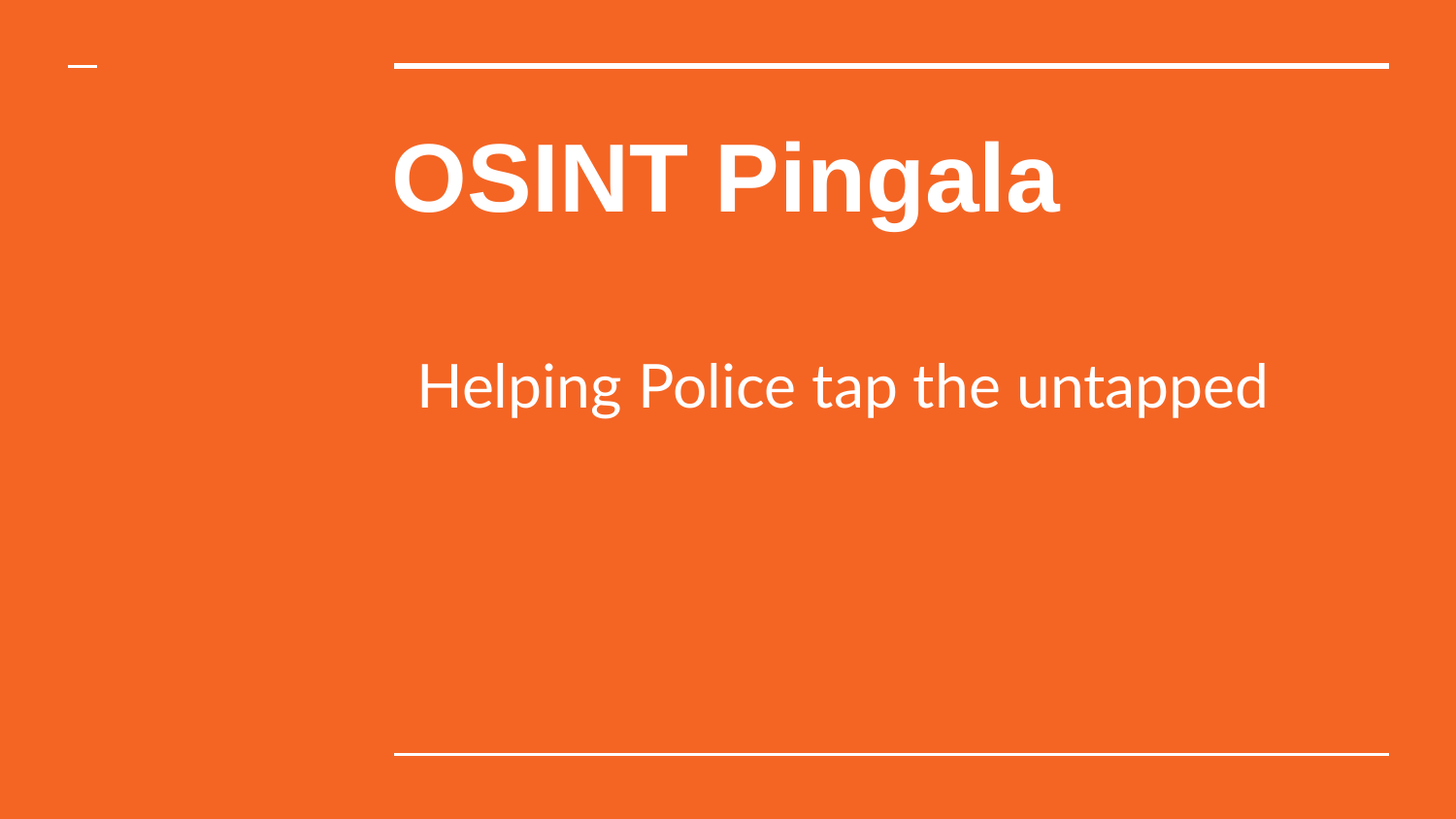

# OSINT Pingala
Helping Police tap the untapped